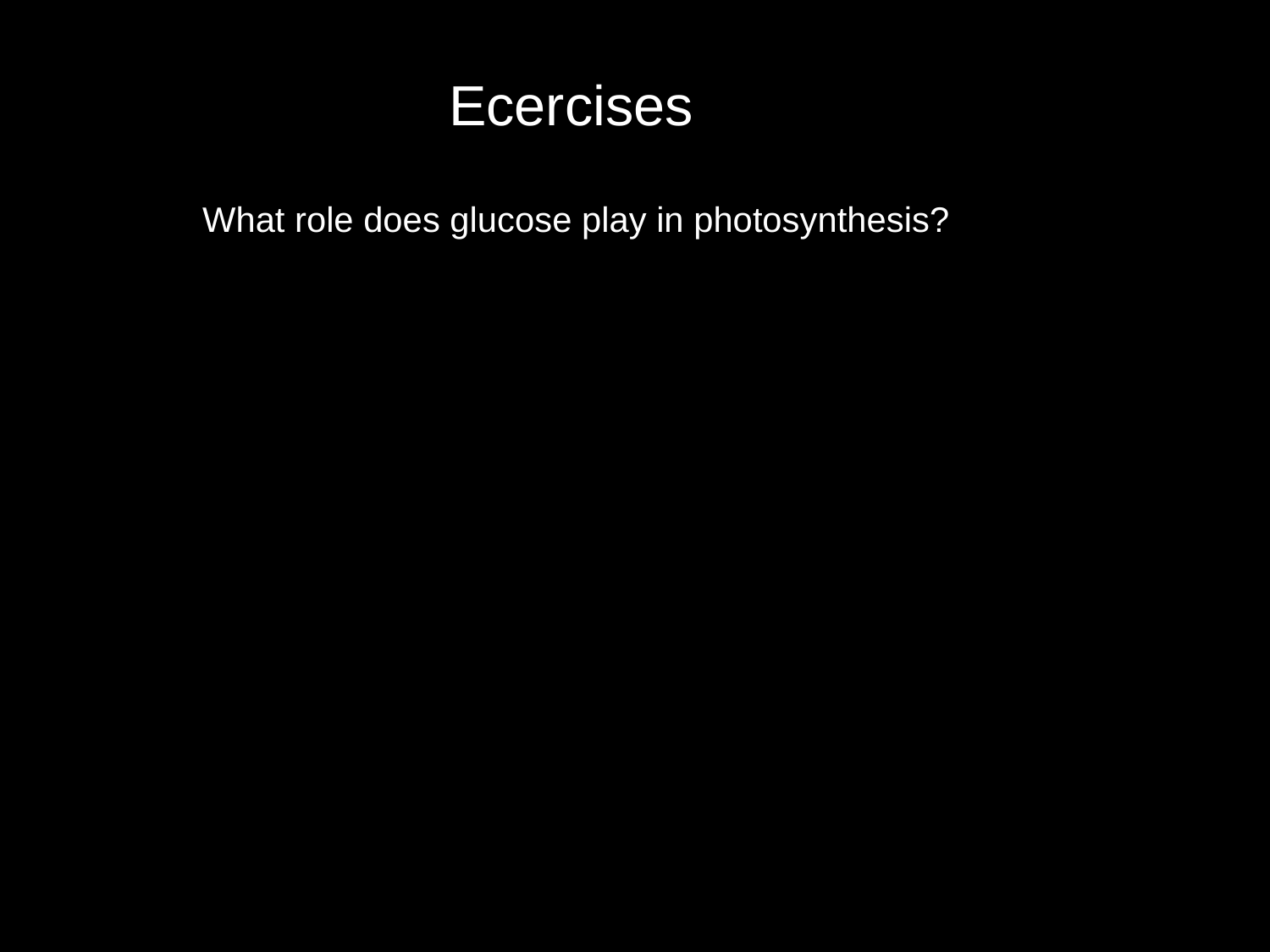

Ecercises
 What role does glucose play in photosynthesis?
#